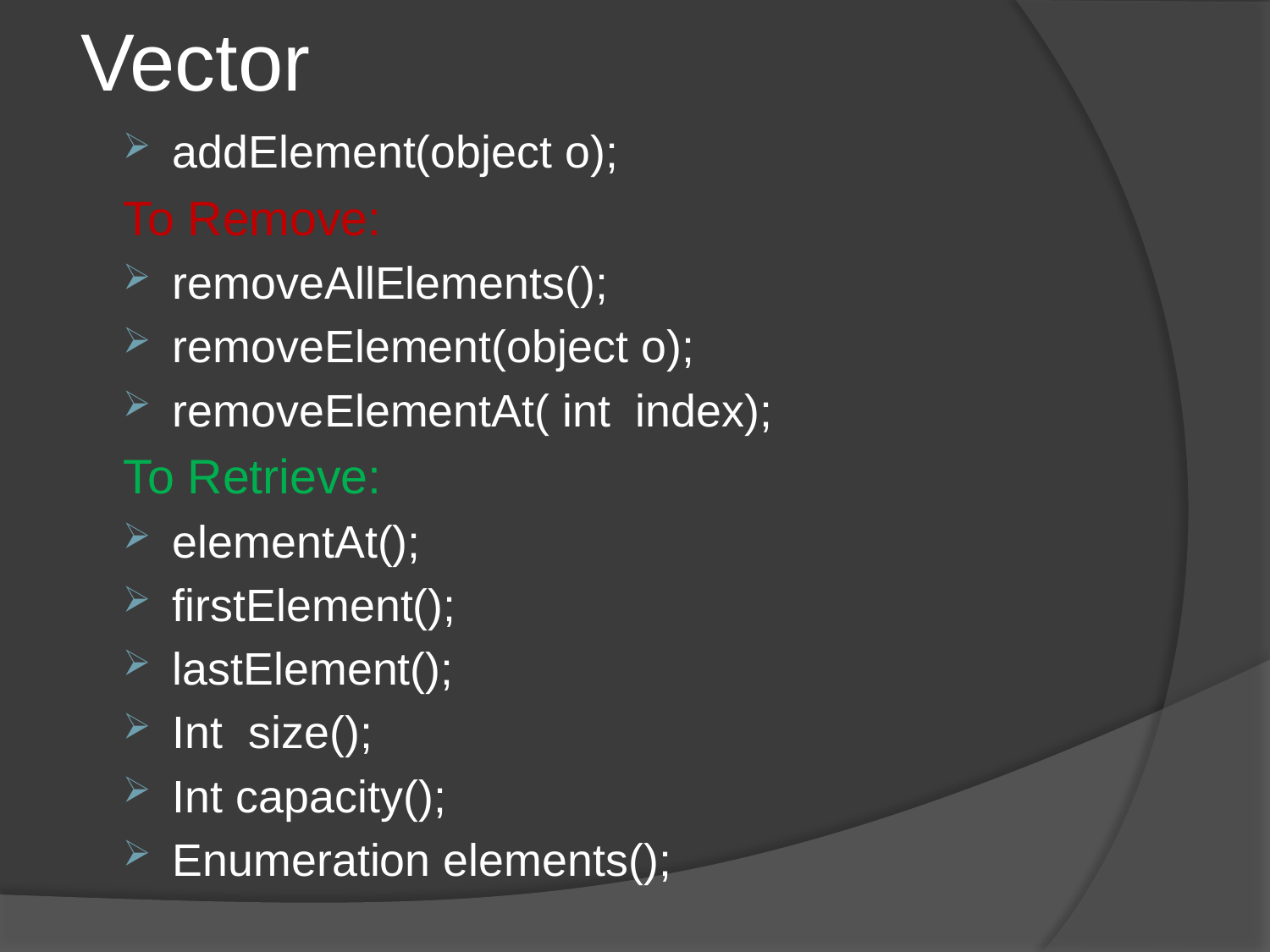

# Vector
addElement(object o);
To Remove:
removeAllElements();
removeElement(object o);
removeElementAt( int  index);
To Retrieve:
elementAt();
firstElement();
lastElement();
Int  size();
Int capacity();
Enumeration elements();